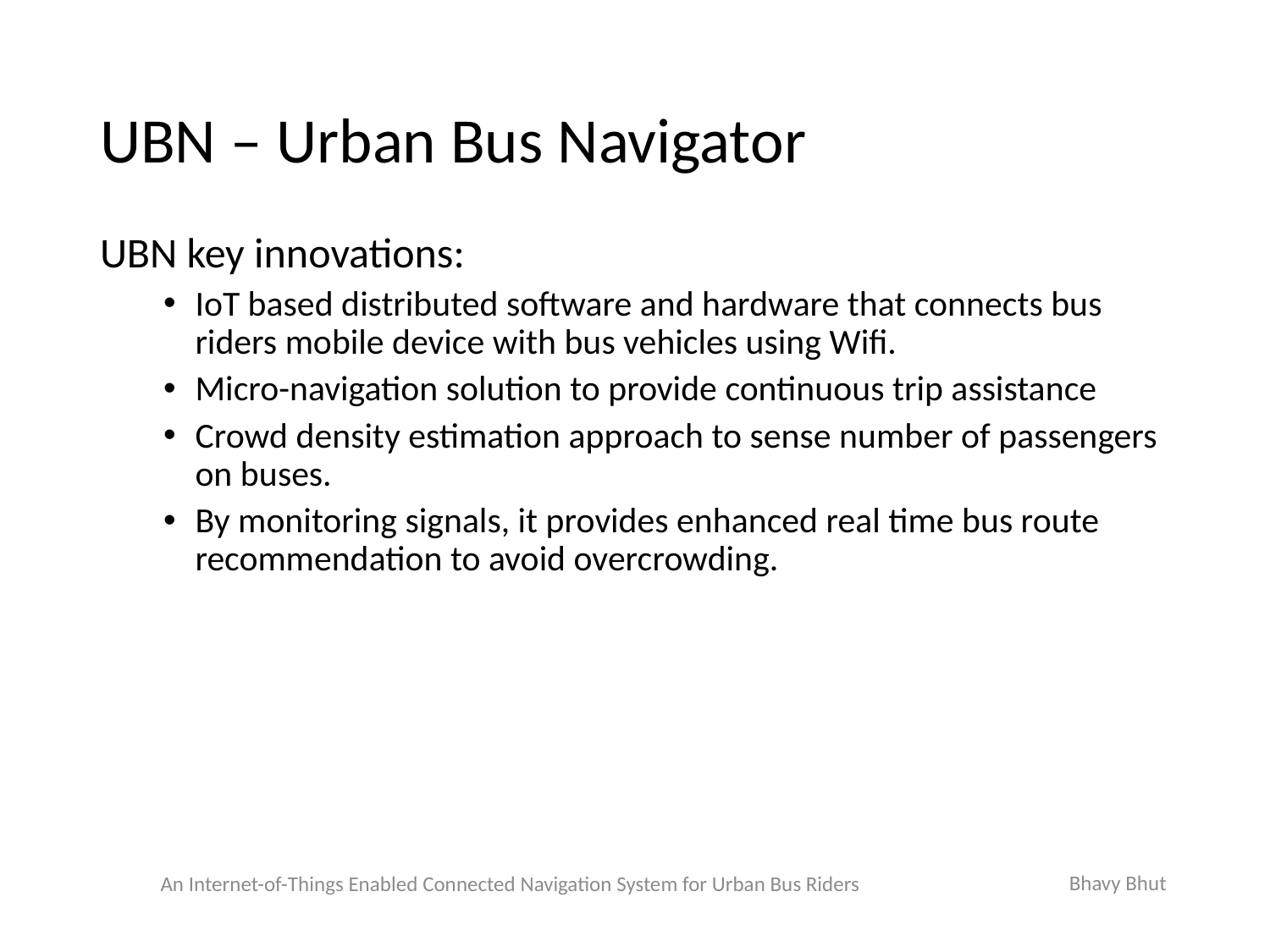

# UBN – Urban Bus Navigator
UBN key innovations:
IoT based distributed software and hardware that connects bus riders mobile device with bus vehicles using Wifi.
Micro-navigation solution to provide continuous trip assistance
Crowd density estimation approach to sense number of passengers on buses.
By monitoring signals, it provides enhanced real time bus route recommendation to avoid overcrowding.

Bhavy Bhut
An Internet-of-Things Enabled Connected Navigation System for Urban Bus Riders